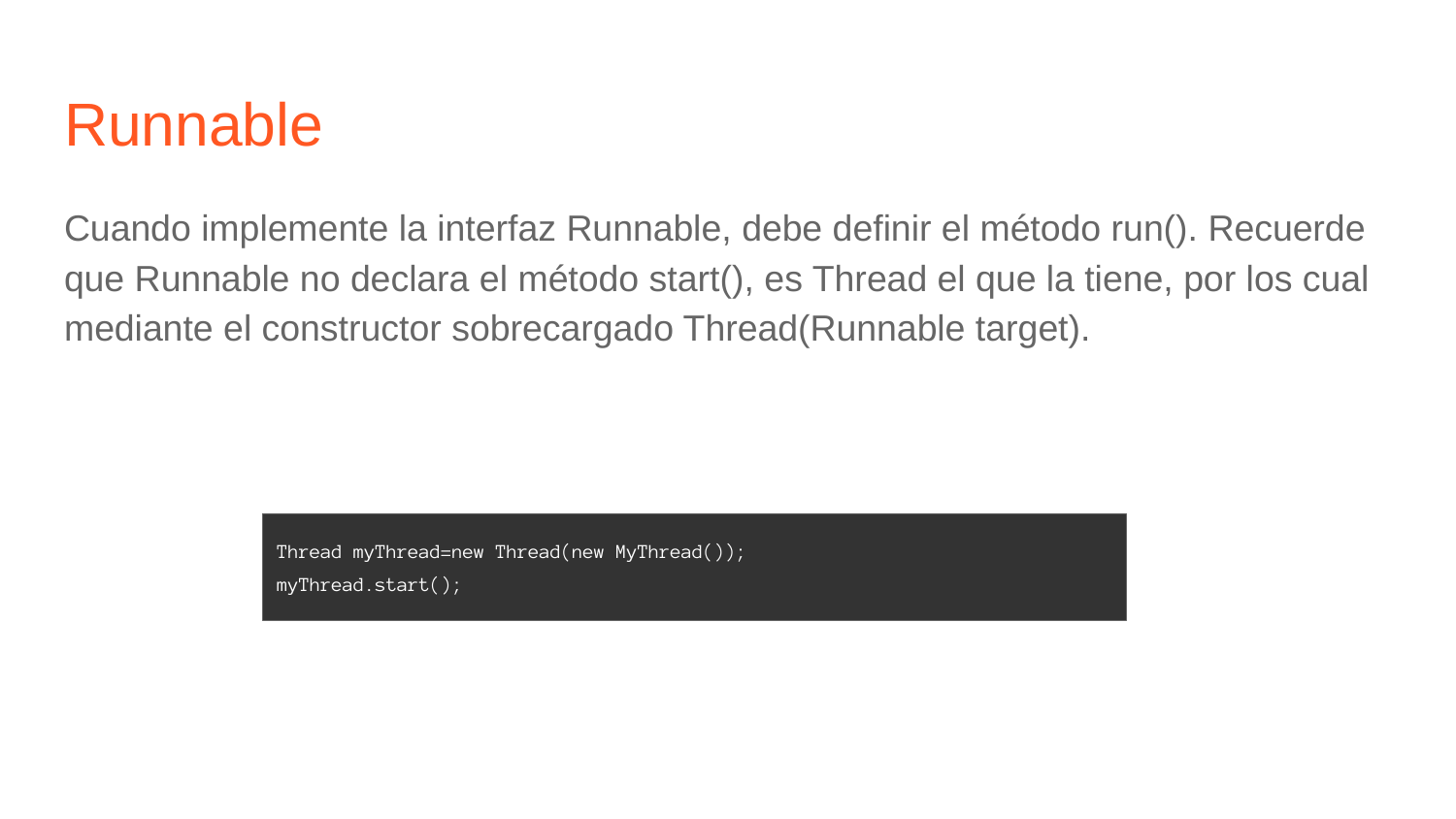

# Runnable
Cuando implemente la interfaz Runnable, debe definir el método run(). Recuerde que Runnable no declara el método start(), es Thread el que la tiene, por los cual mediante el constructor sobrecargado Thread(Runnable target).

Thread myThread=new Thread(new MyThread());
myThread.start();